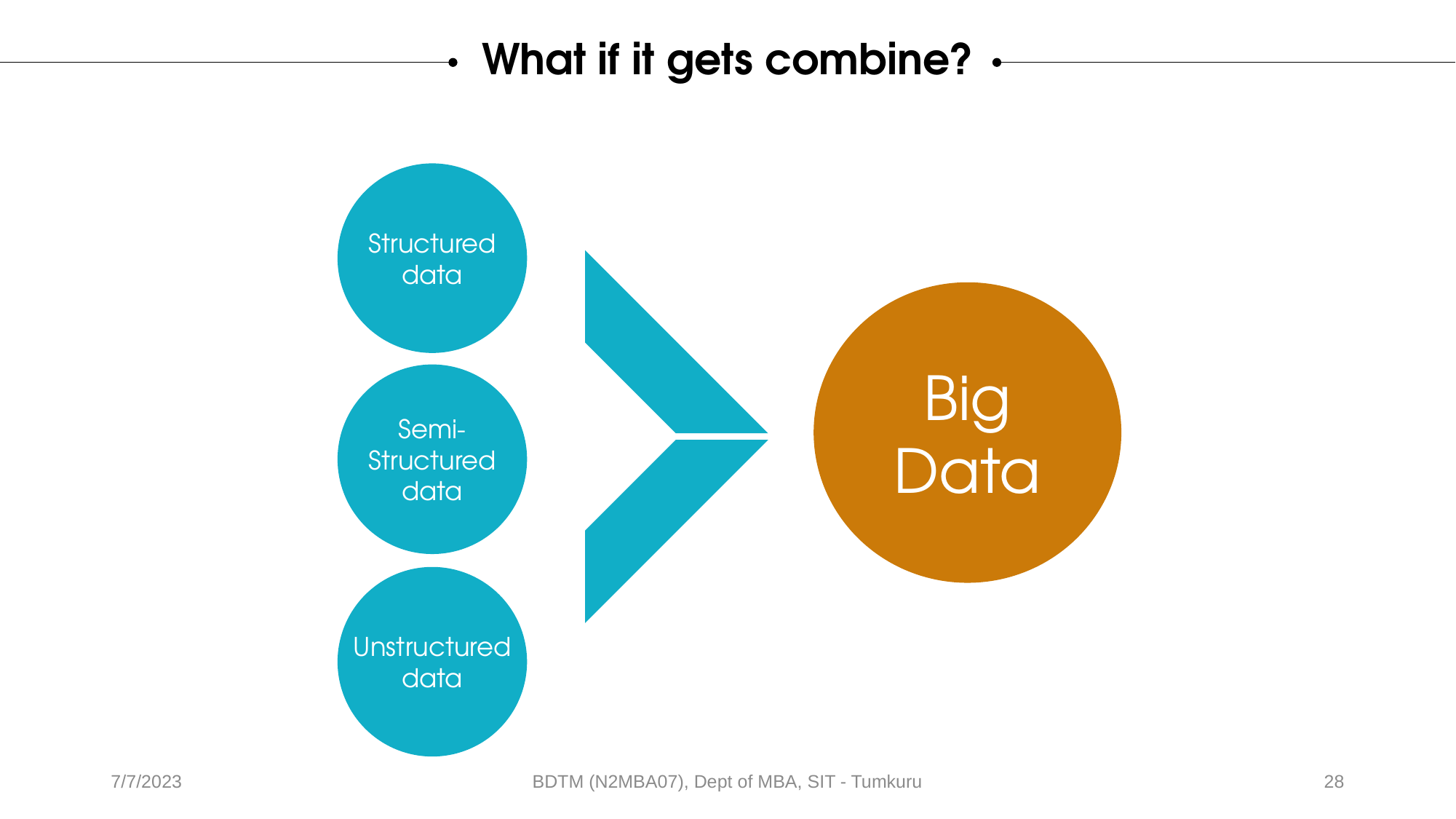

What if it gets combine?

Structured data

Big Data

Semi-Structured data

Unstructured data
7/7/2023
BDTM (N2MBA07), Dept of MBA, SIT - Tumkuru
28